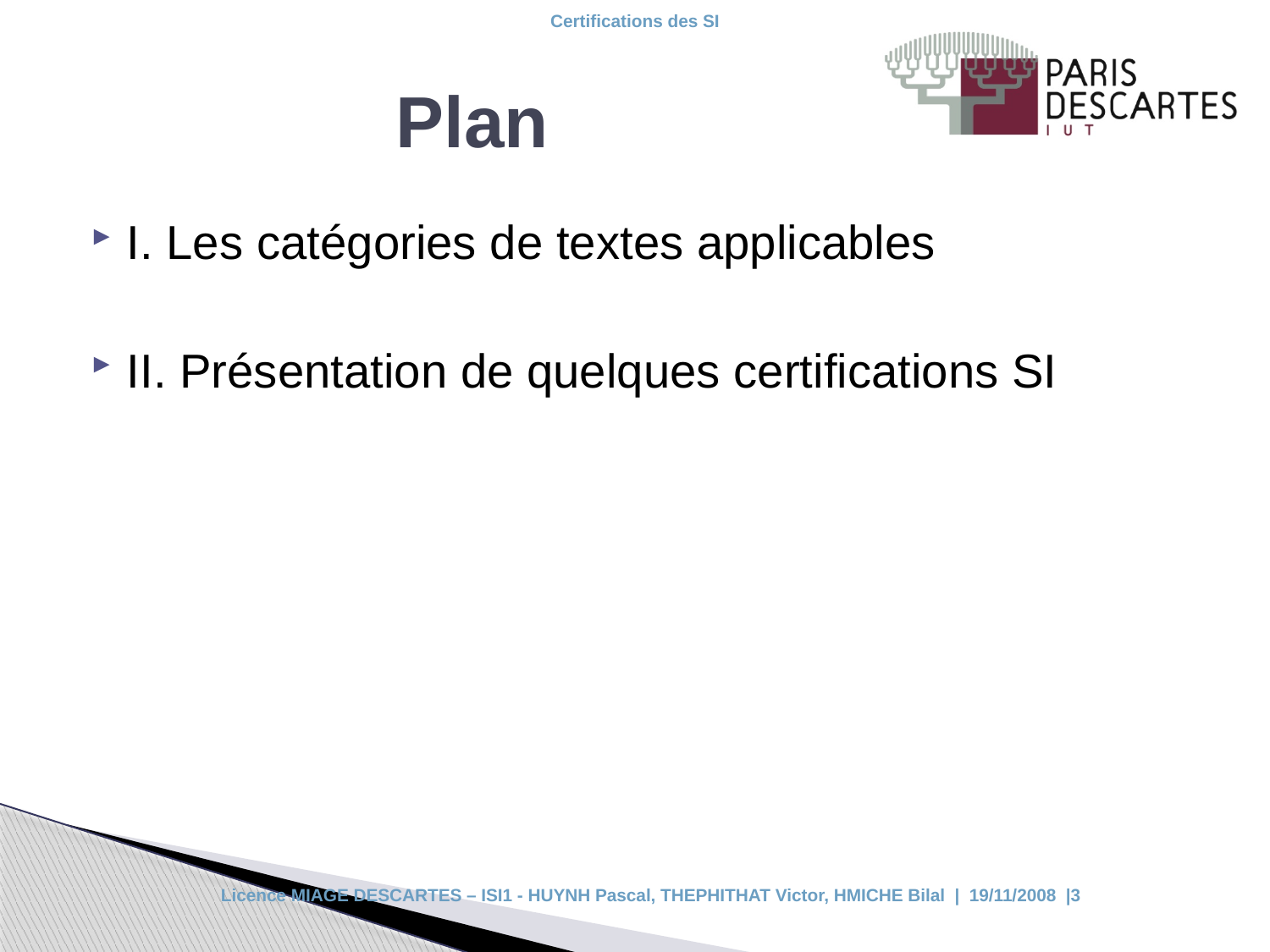

# Plan
I. Les catégories de textes applicables

II. Présentation de quelques certifications SI